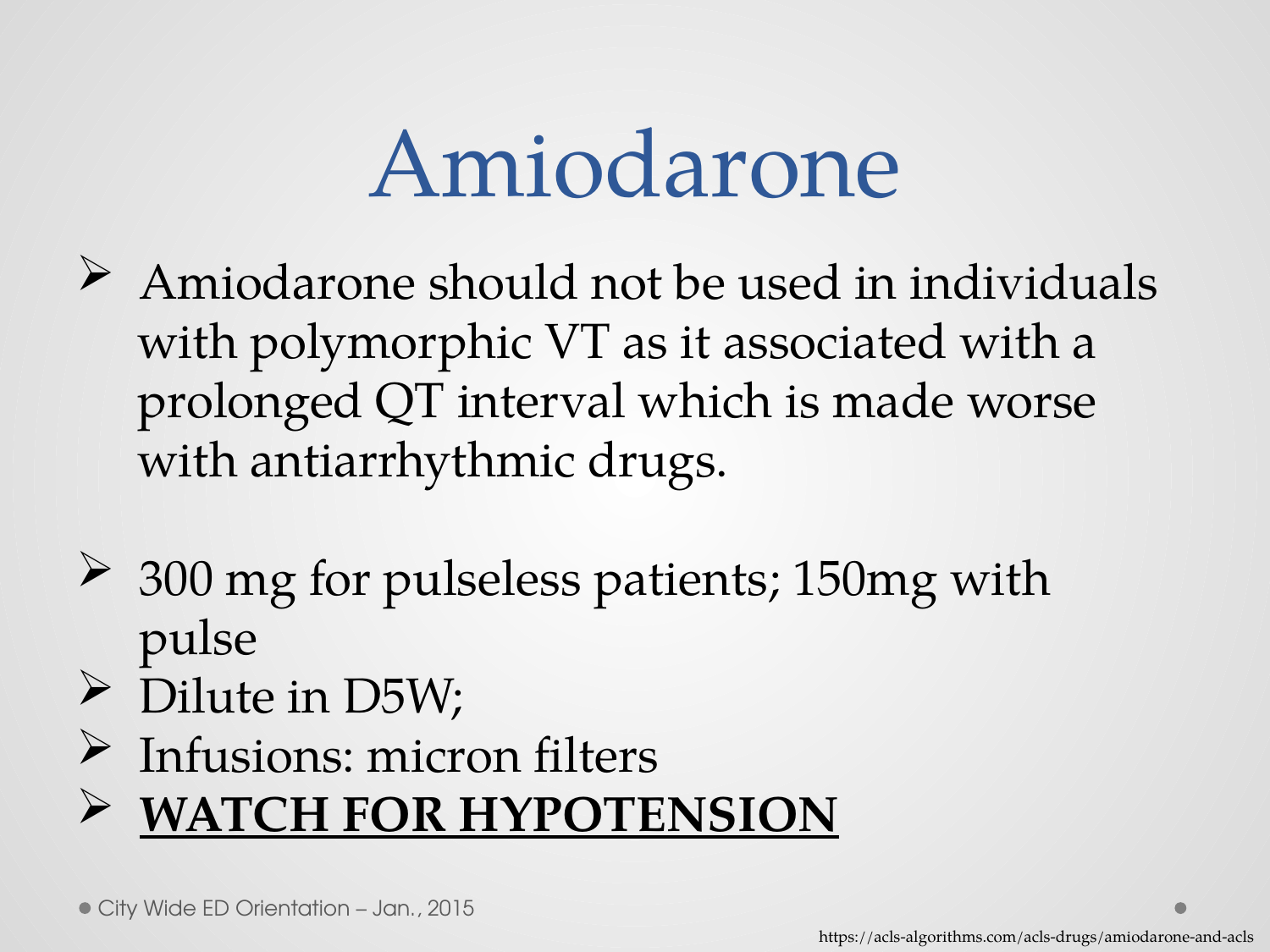

# Amiodarone
Amiodarone should not be used in individuals
     with polymorphic VT as it associated with a
     prolonged QT interval which is made worse
     with antiarrhythmic drugs.

300 mg for pulseless patients; 150mg with pulse
Dilute in D5W;
Infusions: micron filters
WATCH FOR HYPOTENSION

City Wide ED Orientation – Jan., 2015
https://acls-algorithms.com/acls-drugs/amiodarone-and-acls